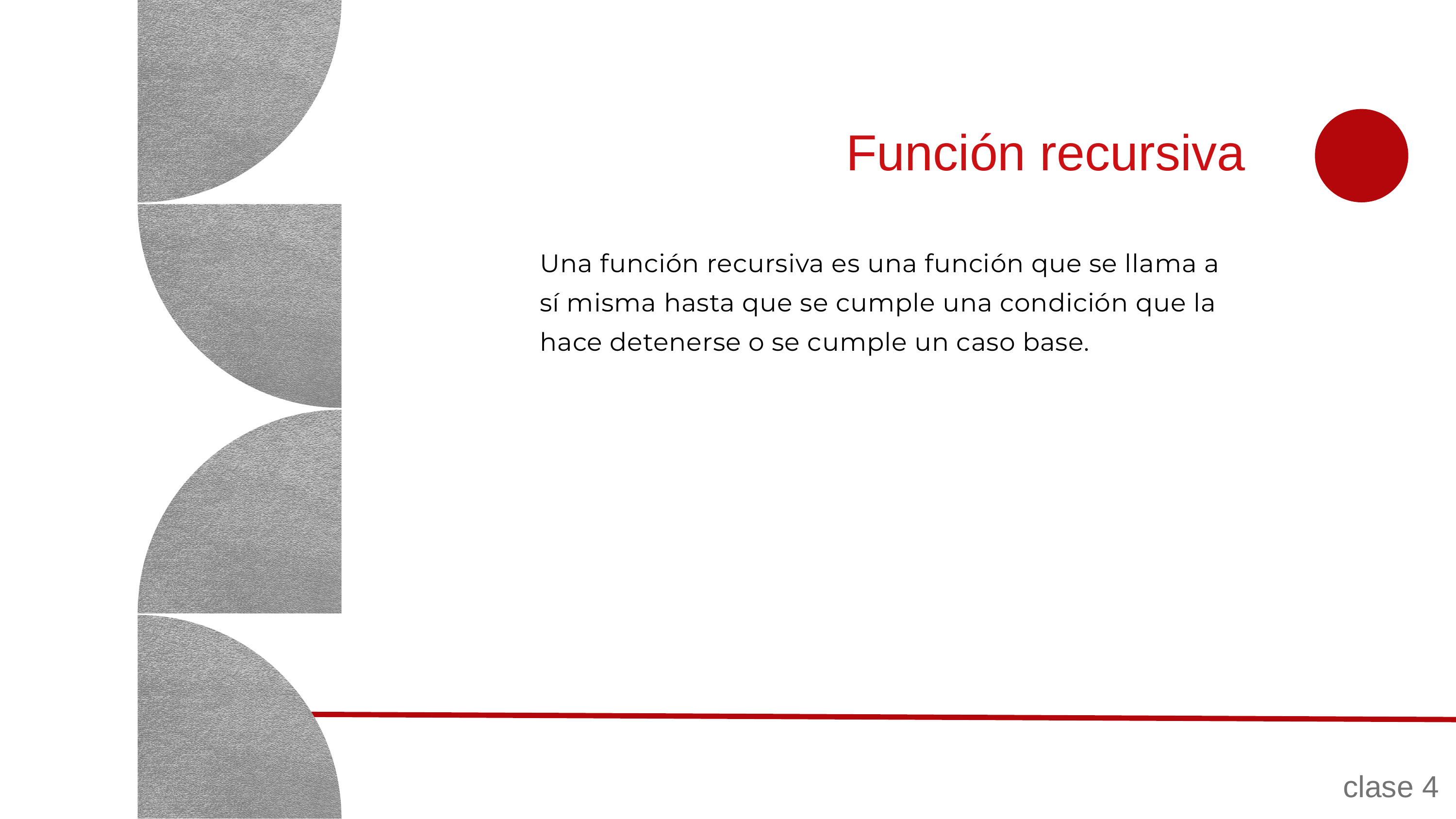

Función recursiva

Una función recursiva es una función que se llama a sí misma hasta que se cumple una condición que la hace detenerse o se cumple un caso base.

clase 4